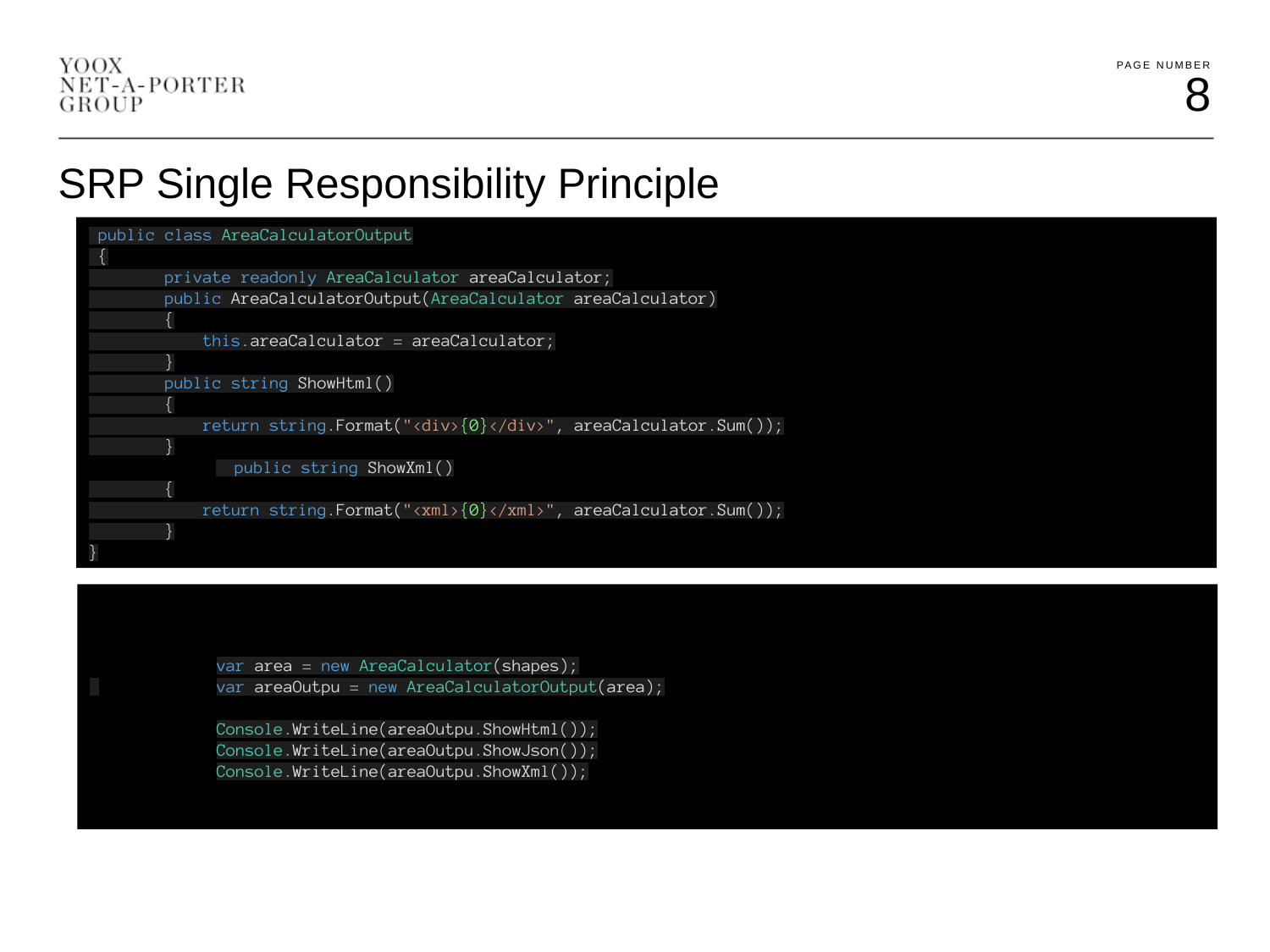

SRP Single Responsibility Principle

 public class AreaCalculatorOutput
 {
        private readonly AreaCalculator areaCalculator;
        public AreaCalculatorOutput(AreaCalculator areaCalculator)
        {
            this.areaCalculator = areaCalculator;
        }
        public string ShowHtml()
        {
            return string.Format("<div>{0}</div>", areaCalculator.Sum());
        }
	  public string ShowXml()
        {
            return string.Format("<xml>{0}</xml>", areaCalculator.Sum());
        }
}

….

	var area = new AreaCalculator(shapes);
 	var areaOutpu = new AreaCalculatorOutput(area);

	Console.WriteLine(areaOutpu.ShowHtml());
	Console.WriteLine(areaOutpu.ShowJson());
	Console.WriteLine(areaOutpu.ShowXml());